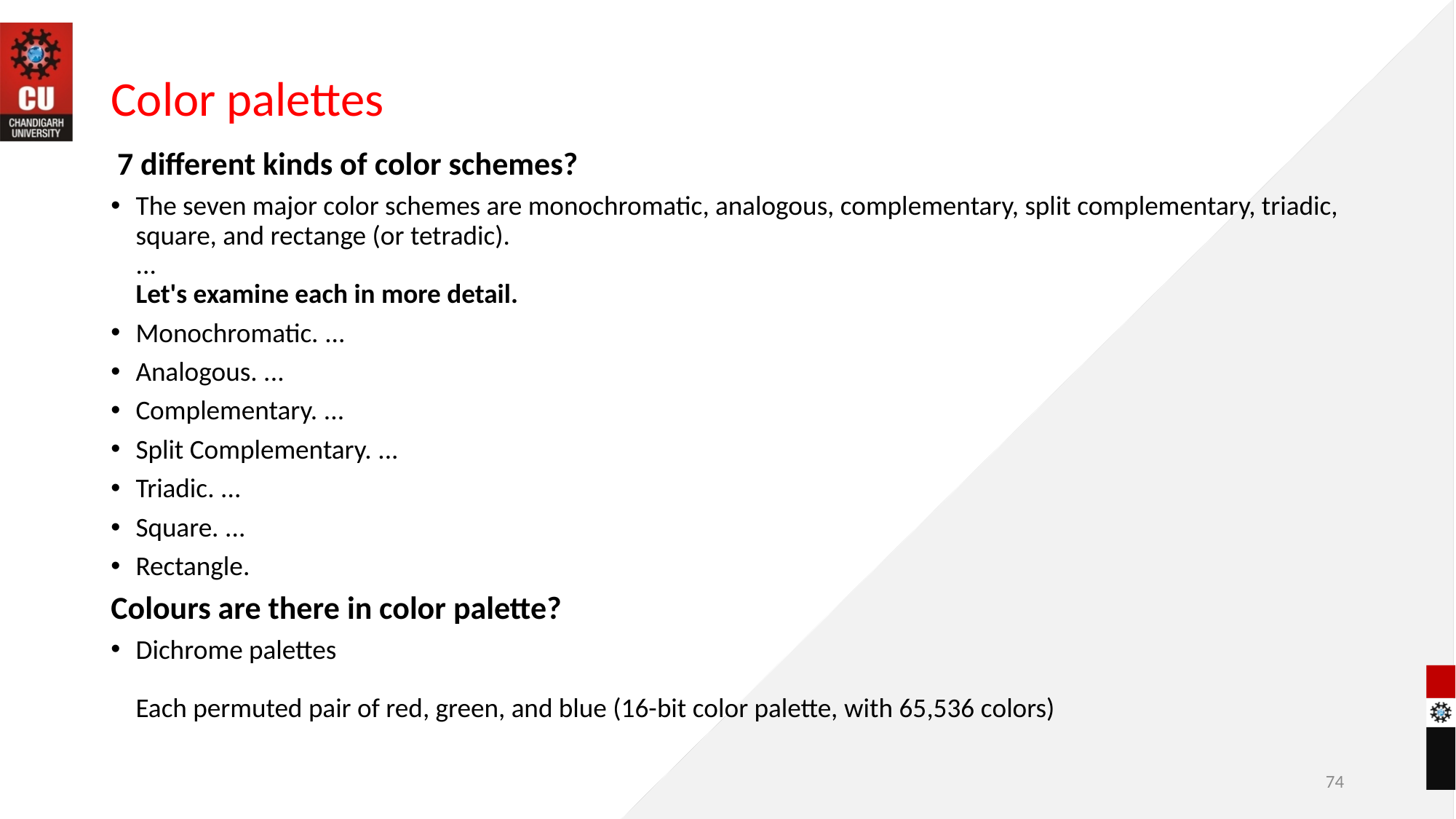

# Color palettes
 7 different kinds of color schemes?
The seven major color schemes are monochromatic, analogous, complementary, split complementary, triadic, square, and rectange (or tetradic).
...
Let's examine each in more detail.
Monochromatic. ...
Analogous. ...
Complementary. ...
Split Complementary. ...
Triadic. ...
Square. ...
Rectangle.
Colours are there in color palette?
Dichrome palettes
Each permuted pair of red, green, and blue (16-bit color palette, with 65,536 colors)
74